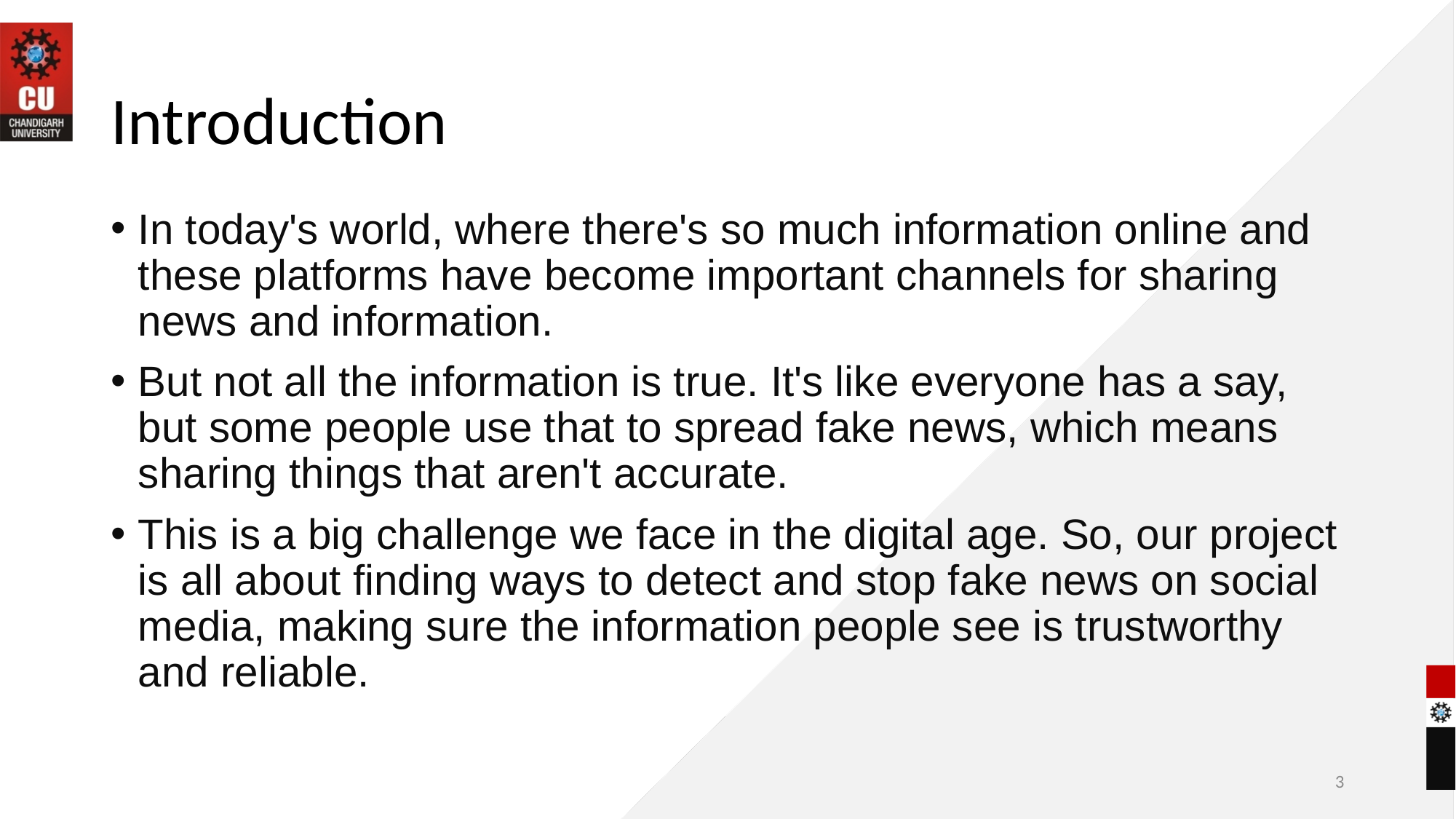

# Introduction
In today's world, where there's so much information online and these platforms have become important channels for sharing news and information.
But not all the information is true. It's like everyone has a say, but some people use that to spread fake news, which means sharing things that aren't accurate.
This is a big challenge we face in the digital age. So, our project is all about finding ways to detect and stop fake news on social media, making sure the information people see is trustworthy and reliable.
3